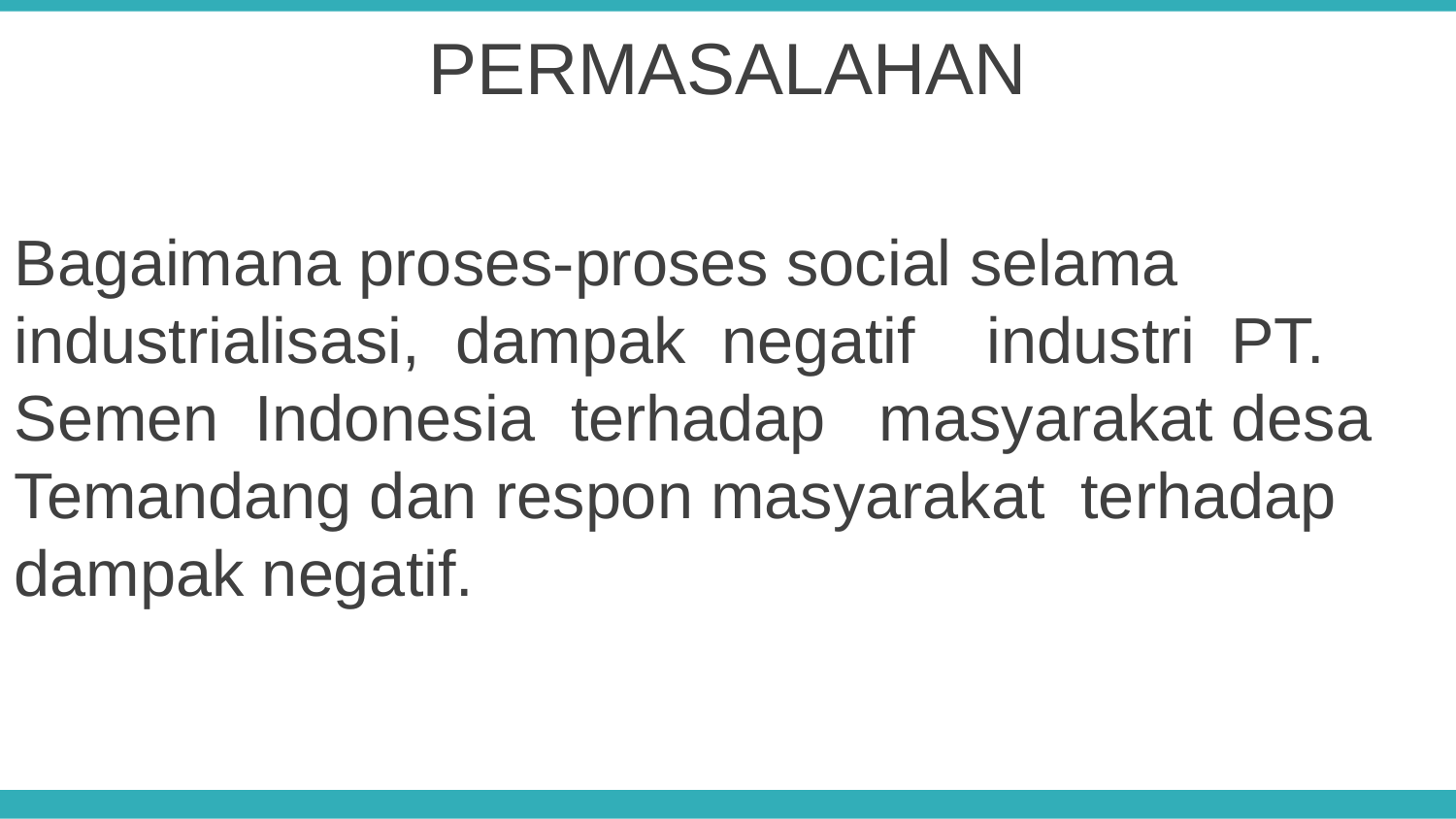

PERMASALAHAN
Bagaimana proses-proses social selama industrialisasi,  dampak  negatif    industri  PT.  Semen  Indonesia  terhadap   masyarakat desa Temandang dan respon masyarakat  terhadap dampak negatif.